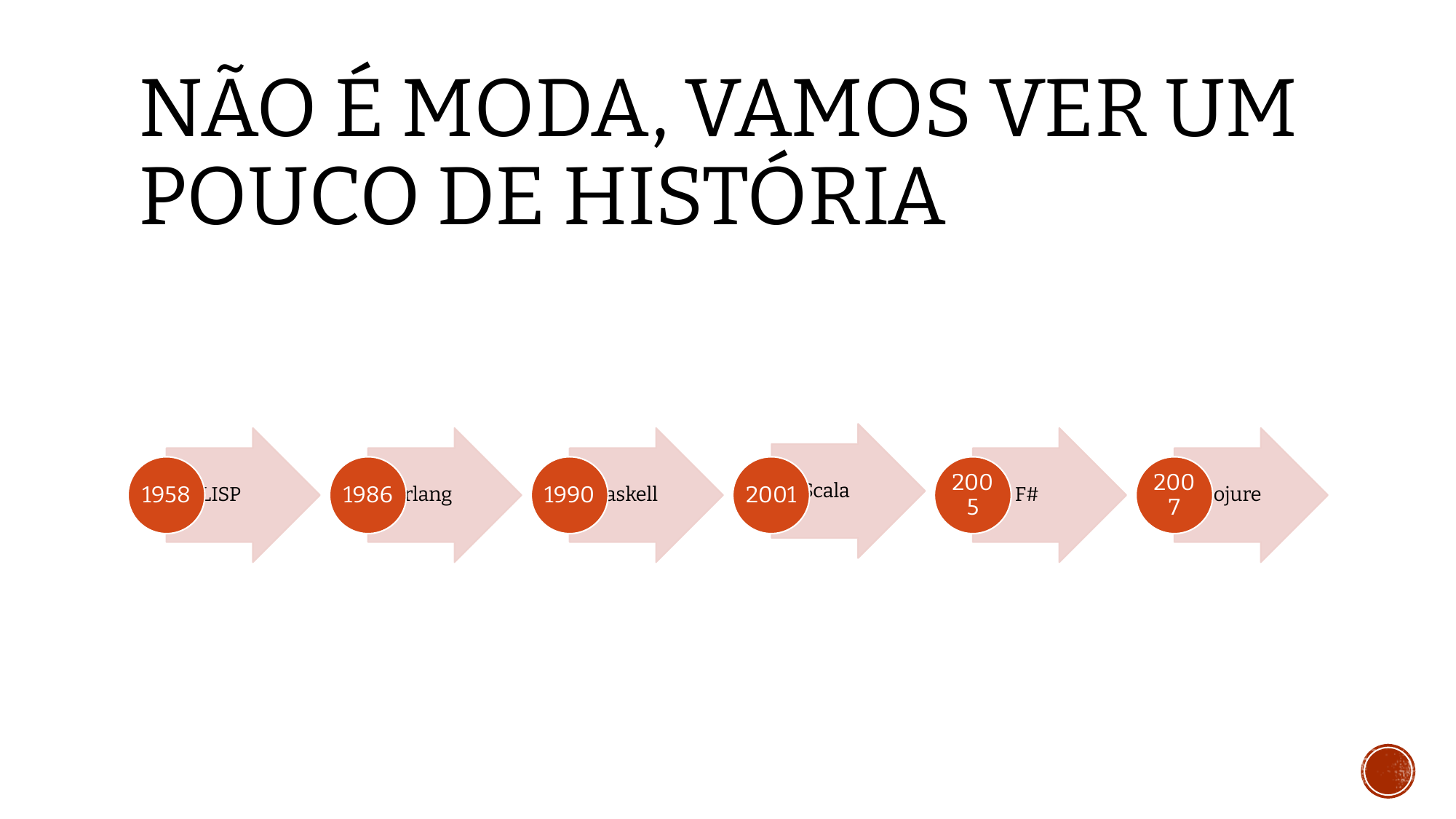

# Não é moda, vamos ver um pouco de história
LISP
1958
Erlang
1986
Haskell
1990
Scala
2001
F#
2005
Clojure
2007